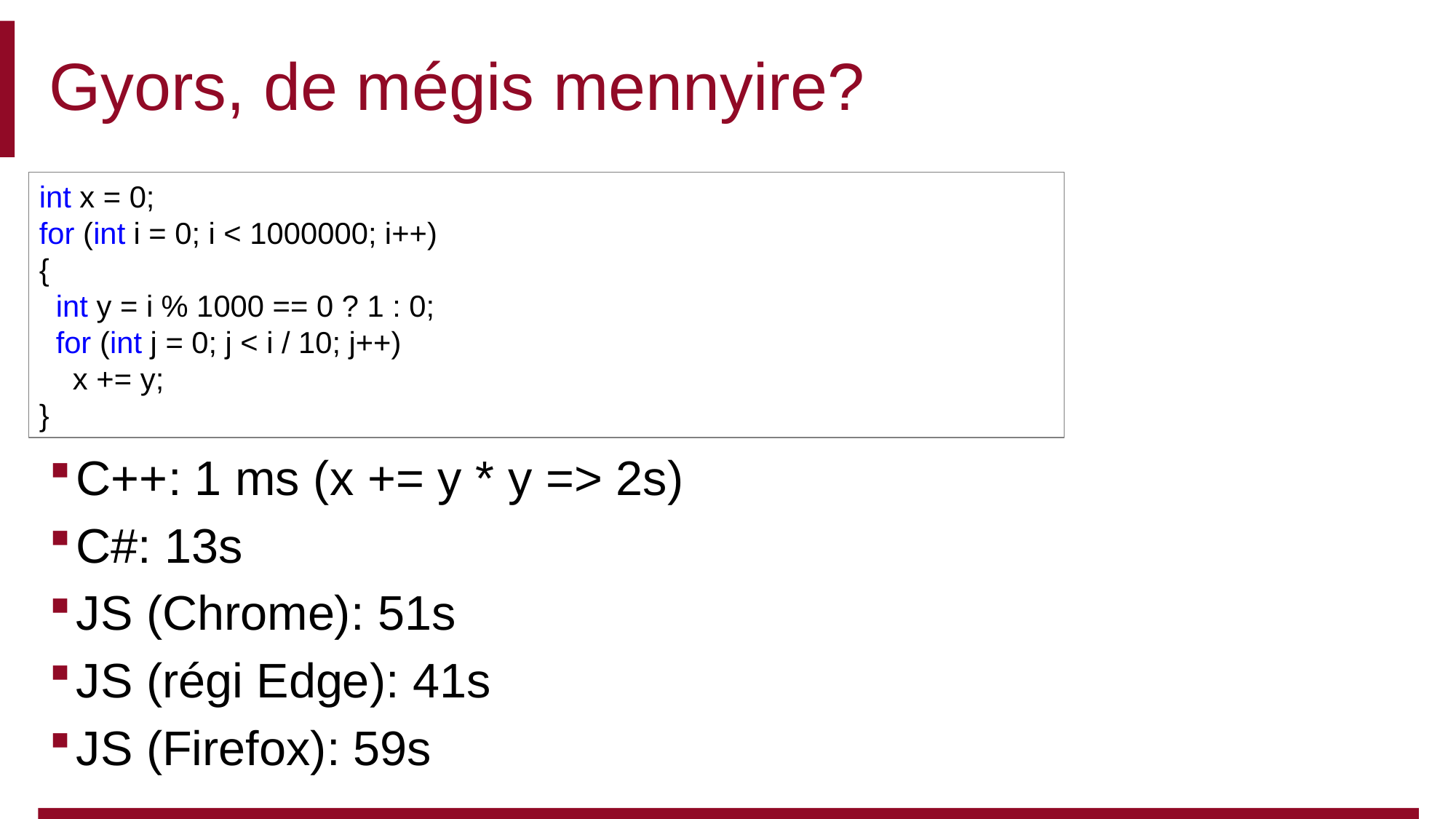

# Gyors, de mégis mennyire?

C++: 1 ms (x += y * y => 2s)
C#: 13s
JS (Chrome): 51s
JS (régi Edge): 41s
JS (Firefox): 59s
int x = 0;
for (int i = 0; i < 1000000; i++)
{
  int y = i % 1000 == 0 ? 1 : 0;
  for (int j = 0; j < i / 10; j++)
    x += y;
}